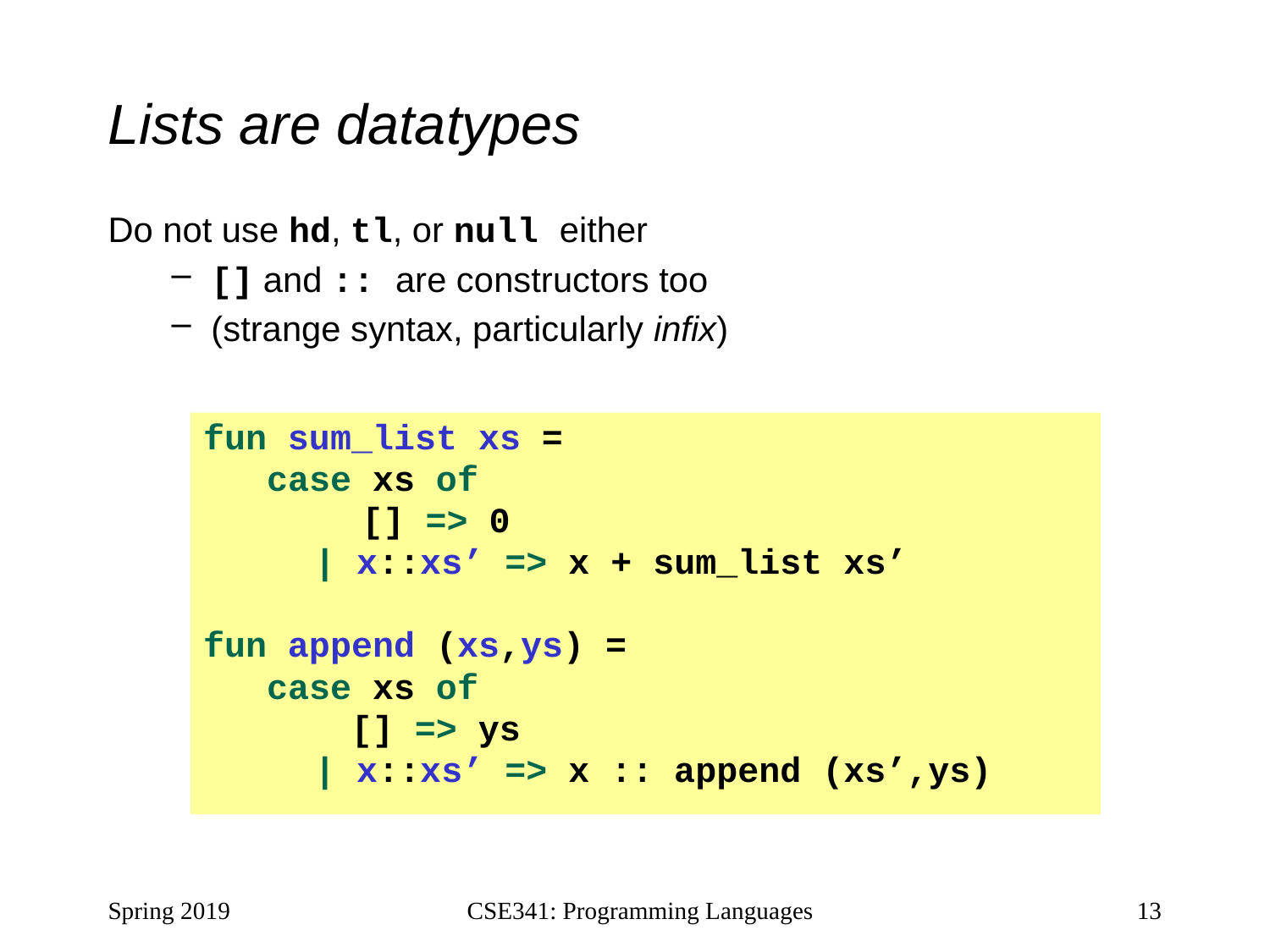

# Lists are datatypes
Do not use hd, tl, or null either
[] and :: are constructors too
(strange syntax, particularly infix)
fun sum_list xs =
   case xs of
        [] => 0
	   | x::xs’ => x + sum_list xs’

fun append (xs,ys) =
   case xs of
       [] => ys
	   | x::xs’ => x :: append (xs’,ys)

Spring 2019
CSE341: Programming Languages
13